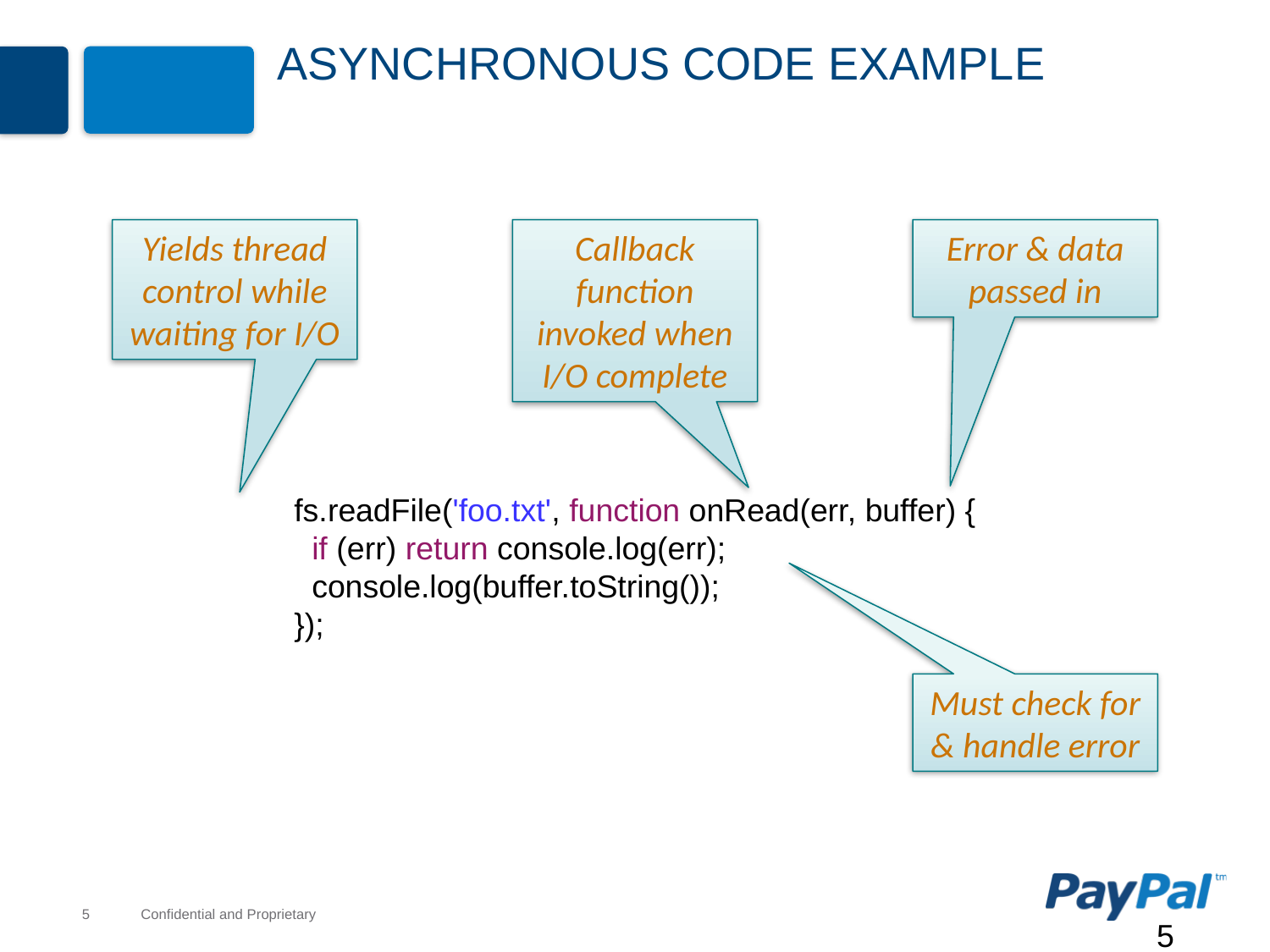

# Asynchronous Code Example
Yields thread control while waiting for I/O
Callback function invoked when I/O complete
Error & data passed in
fs.readFile('foo.txt', function onRead(err, buffer) {
  if (err) return console.log(err);
  console.log(buffer.toString());
});
Must check for & handle error
5